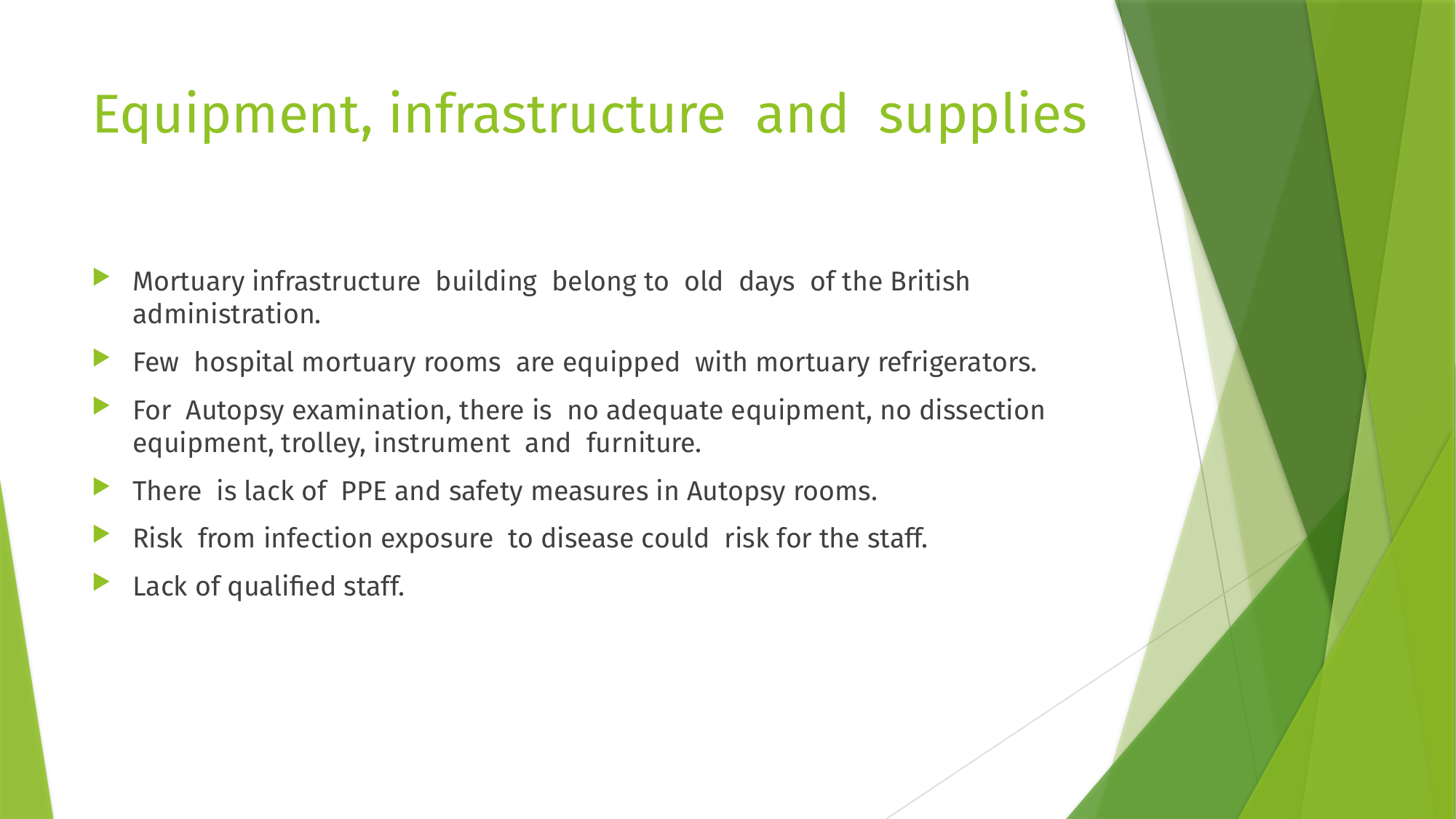

# Equipment, infrastructure  and  supplies
Mortuary infrastructure  building  belong to  old  days  of the British administration.
Few  hospital mortuary rooms  are equipped  with mortuary refrigerators.
For  Autopsy examination, there is  no adequate equipment, no dissection equipment, trolley, instrument  and  furniture.
There  is lack of  PPE and safety measures in Autopsy rooms.
Risk  from infection exposure  to disease could  risk for the staff.
Lack of qualified staff.